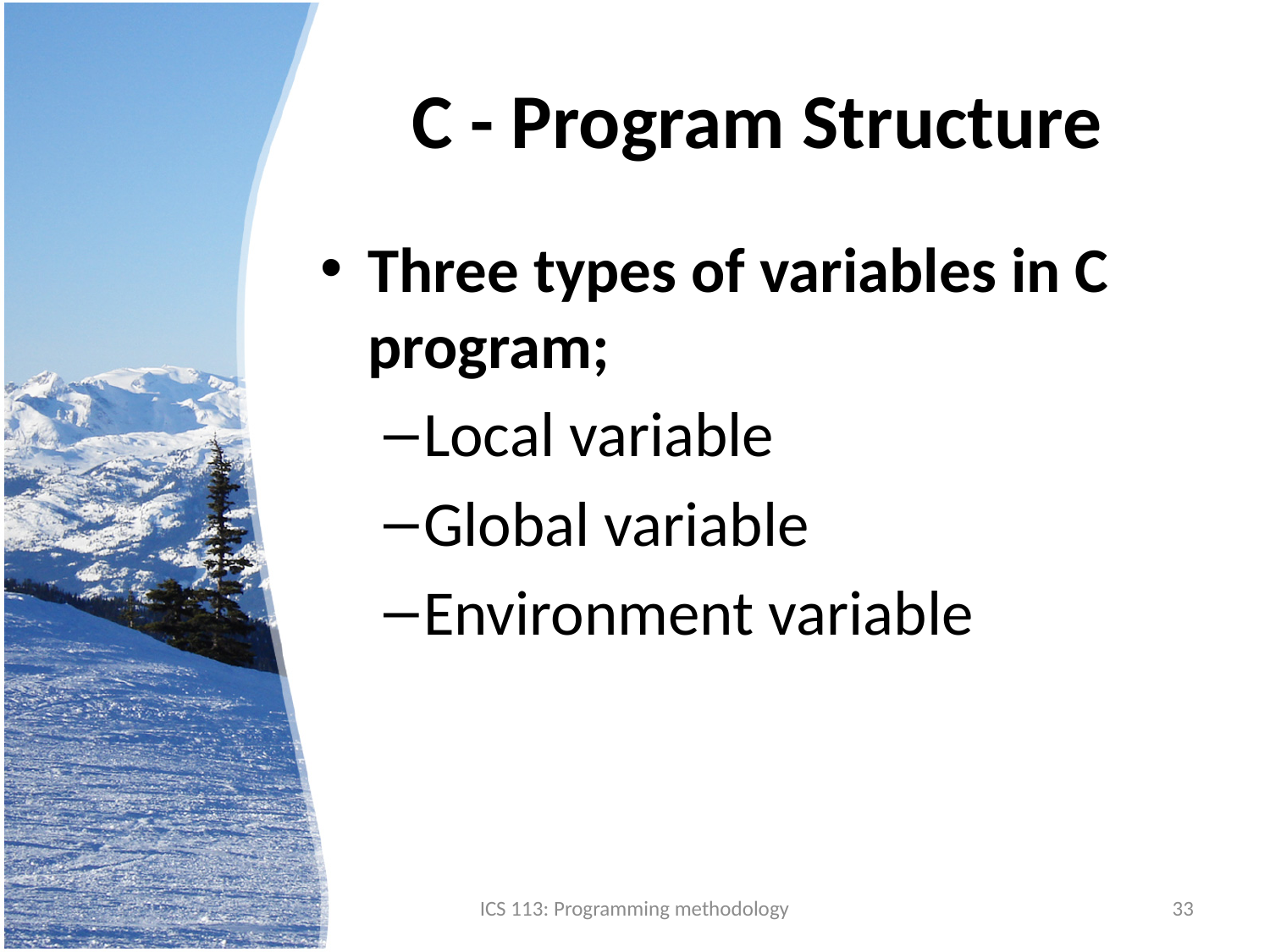

# C - Program Structure
Three types of variables in C program;
Local variable
Global variable
Environment variable

ICS 113: Programming methodology
33